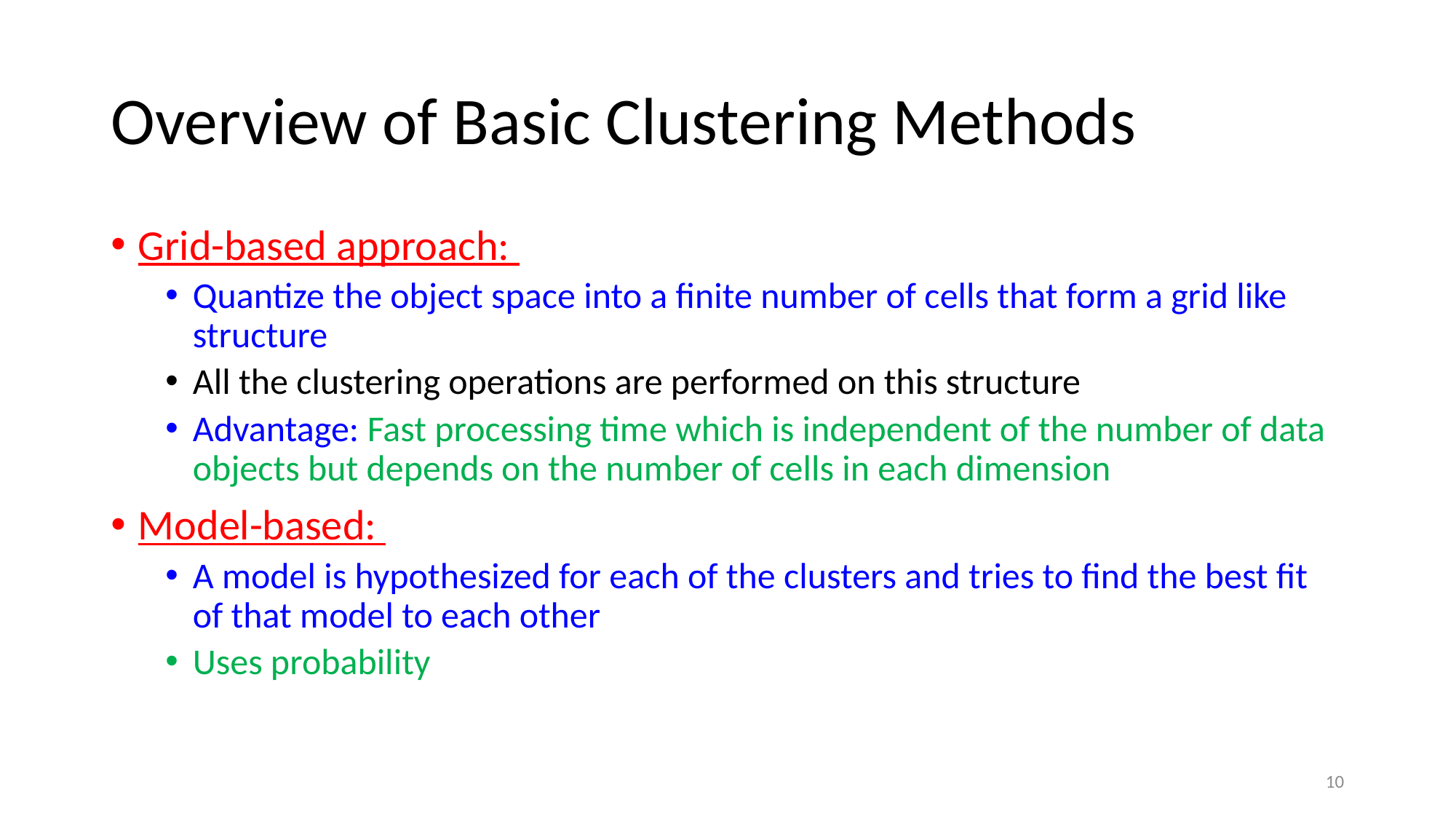

# Overview of Basic Clustering Methods
Grid-based approach:
Quantize the object space into a finite number of cells that form a grid like structure
All the clustering operations are performed on this structure
Advantage: Fast processing time which is independent of the number of data objects but depends on the number of cells in each dimension
Model-based:
A model is hypothesized for each of the clusters and tries to find the best fit of that model to each other
Uses probability

10